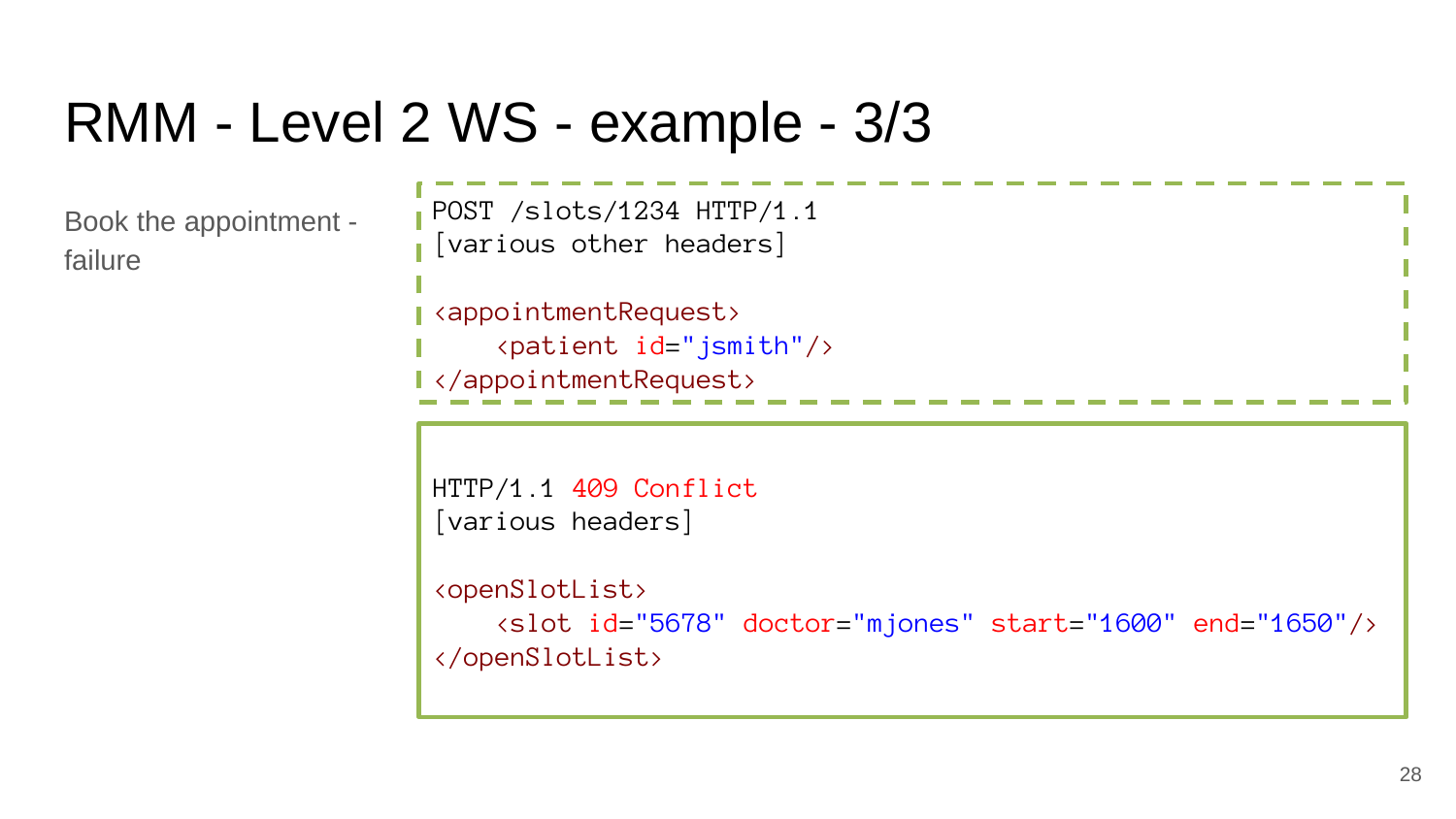

# RMM - Level 2 WS - example - 3/3
Book the appointment - failure
POST /slots/1234 HTTP/1.1
[various other headers]

<appointmentRequest>
    <patient id="jsmith"/>
</appointmentRequest>
HTTP/1.1 409 Conflict
[various headers]

<openSlotList>
    <slot id="5678" doctor="mjones" start="1600" end="1650"/>
</openSlotList>
28